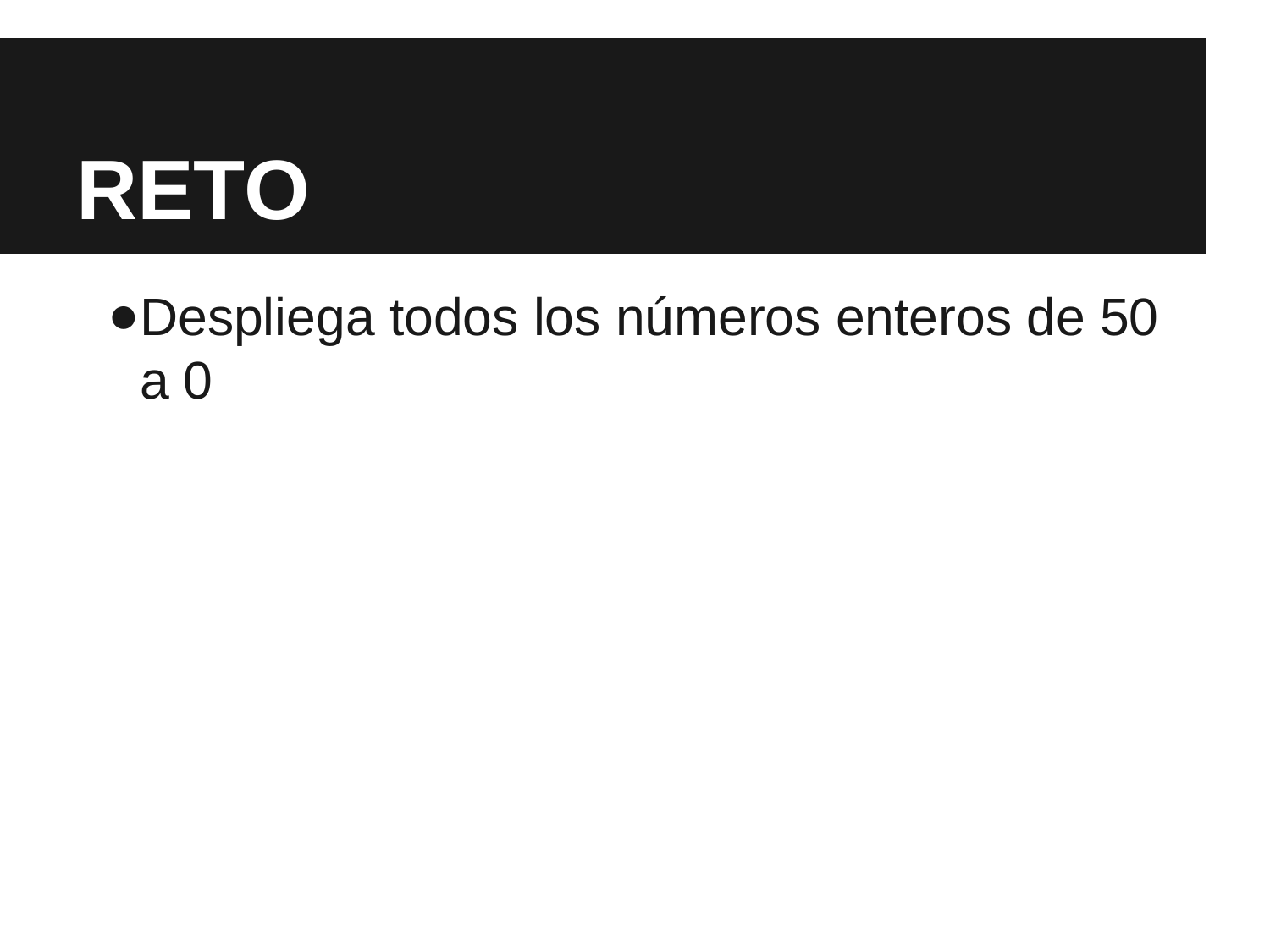

# RETO
Despliega todos los números enteros de 50 a 0